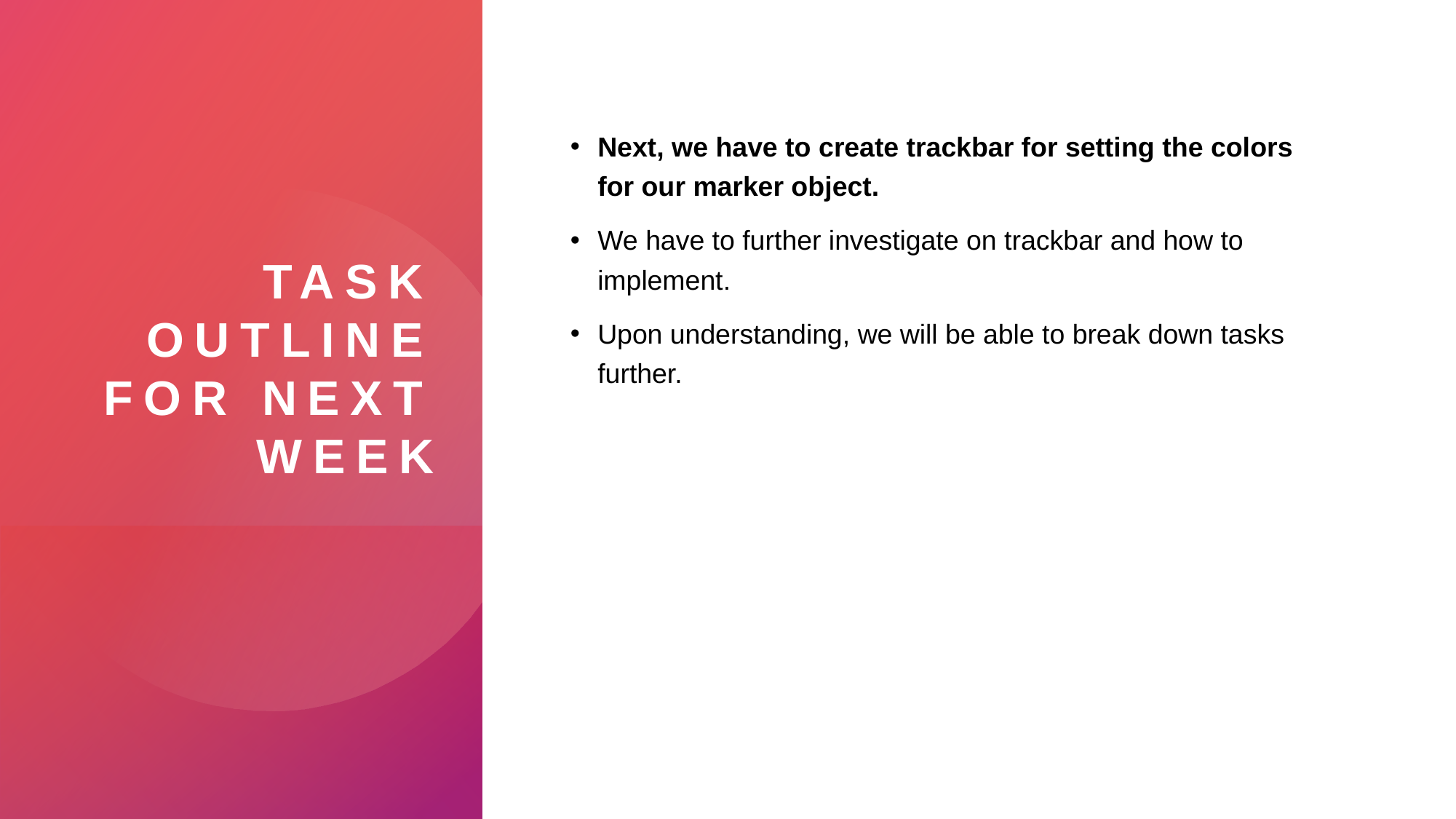

# Task outline for next week
Next, we have to create trackbar for setting the colors for our marker object.
We have to further investigate on trackbar and how to implement.
Upon understanding, we will be able to break down tasks further.